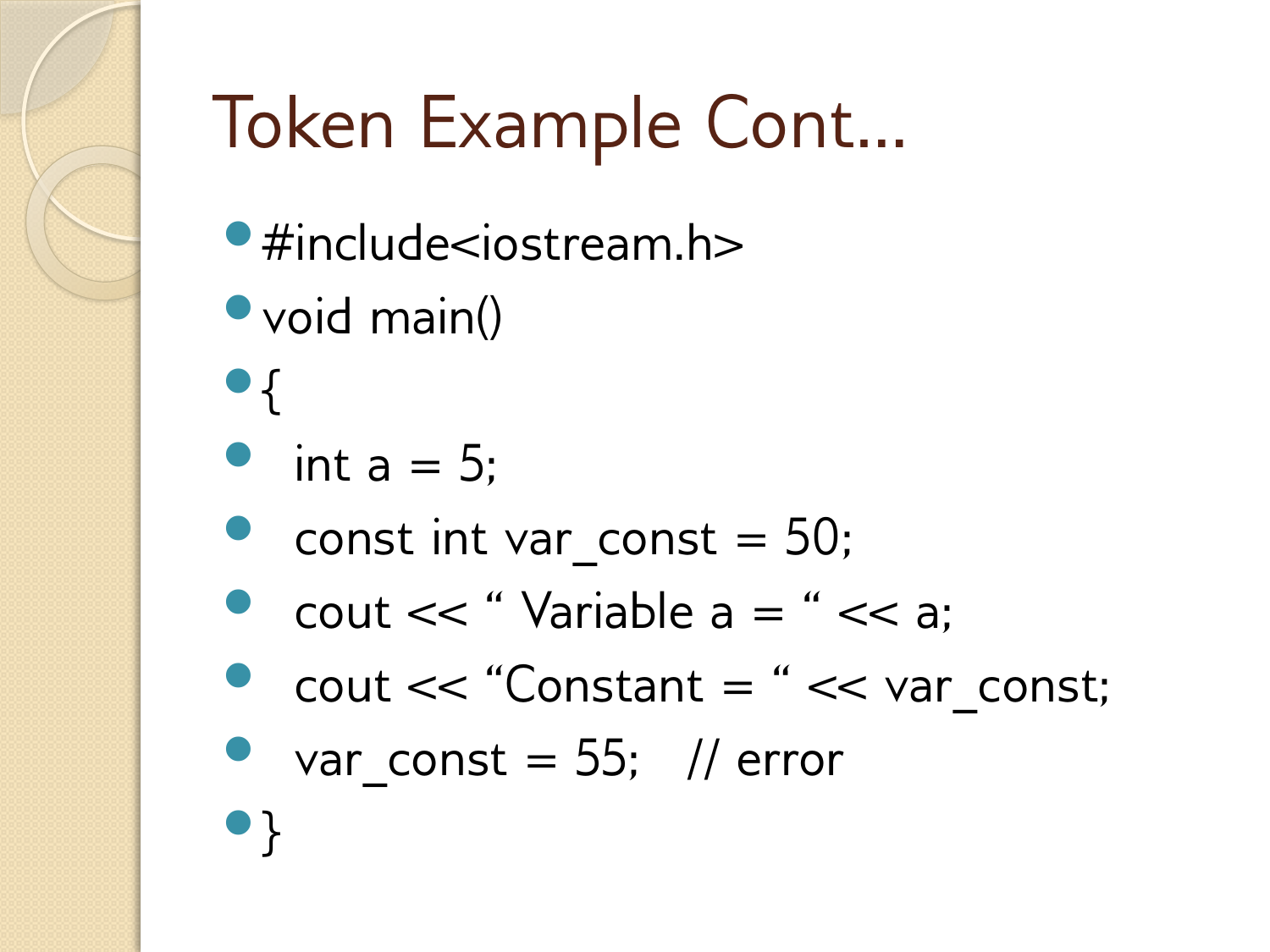

# Token Example Cont…
#include<iostream.h>
void main()
{
  int a = 5;
  const int var_const = 50;
  cout << “ Variable a = “ << a;
  cout << “Constant = “ << var_const;
  var_const = 55;   // error
}